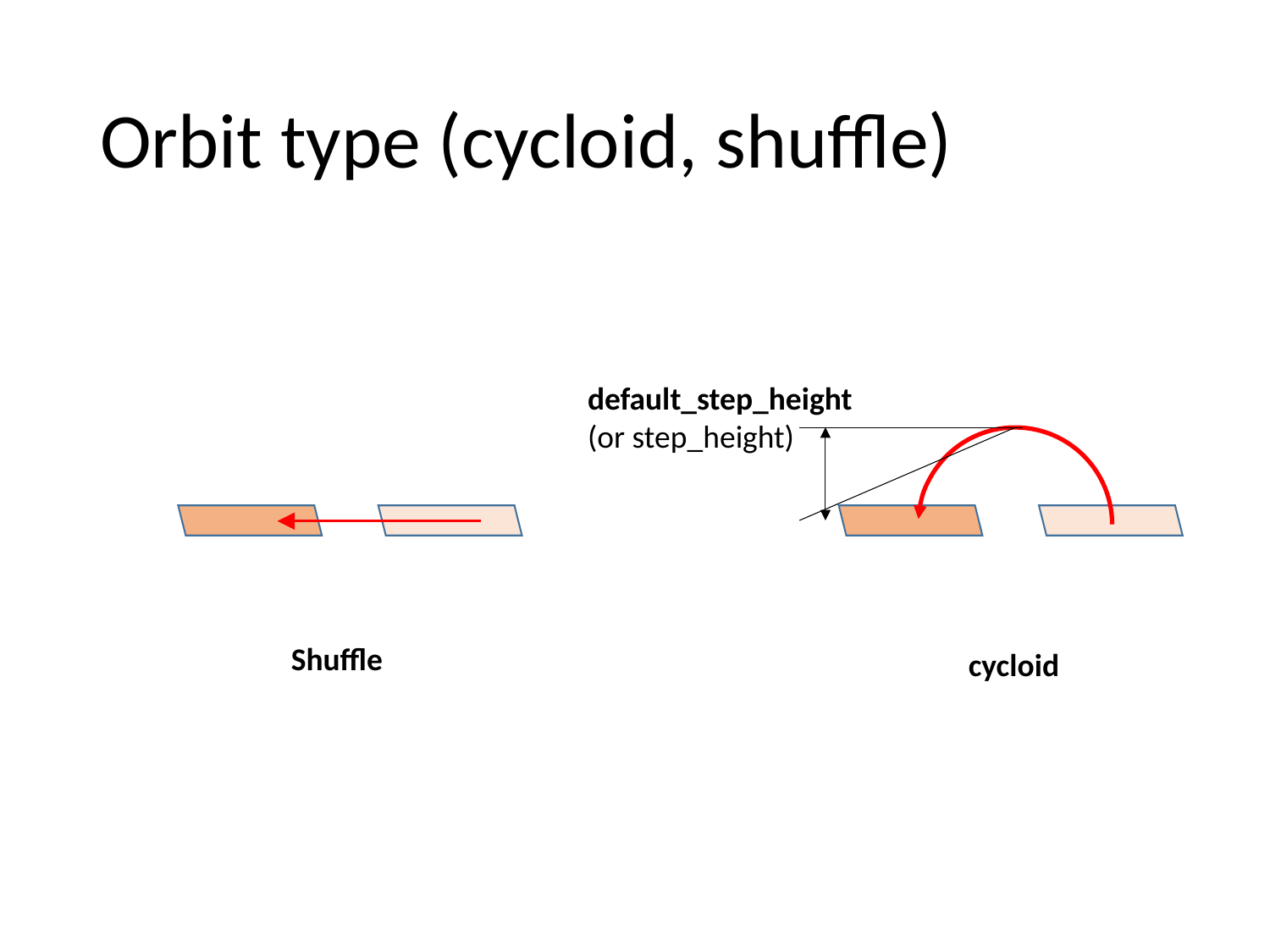

# Orbit type (cycloid, shuffle)
default_step_height
(or step_height)

Shuffle
cycloid